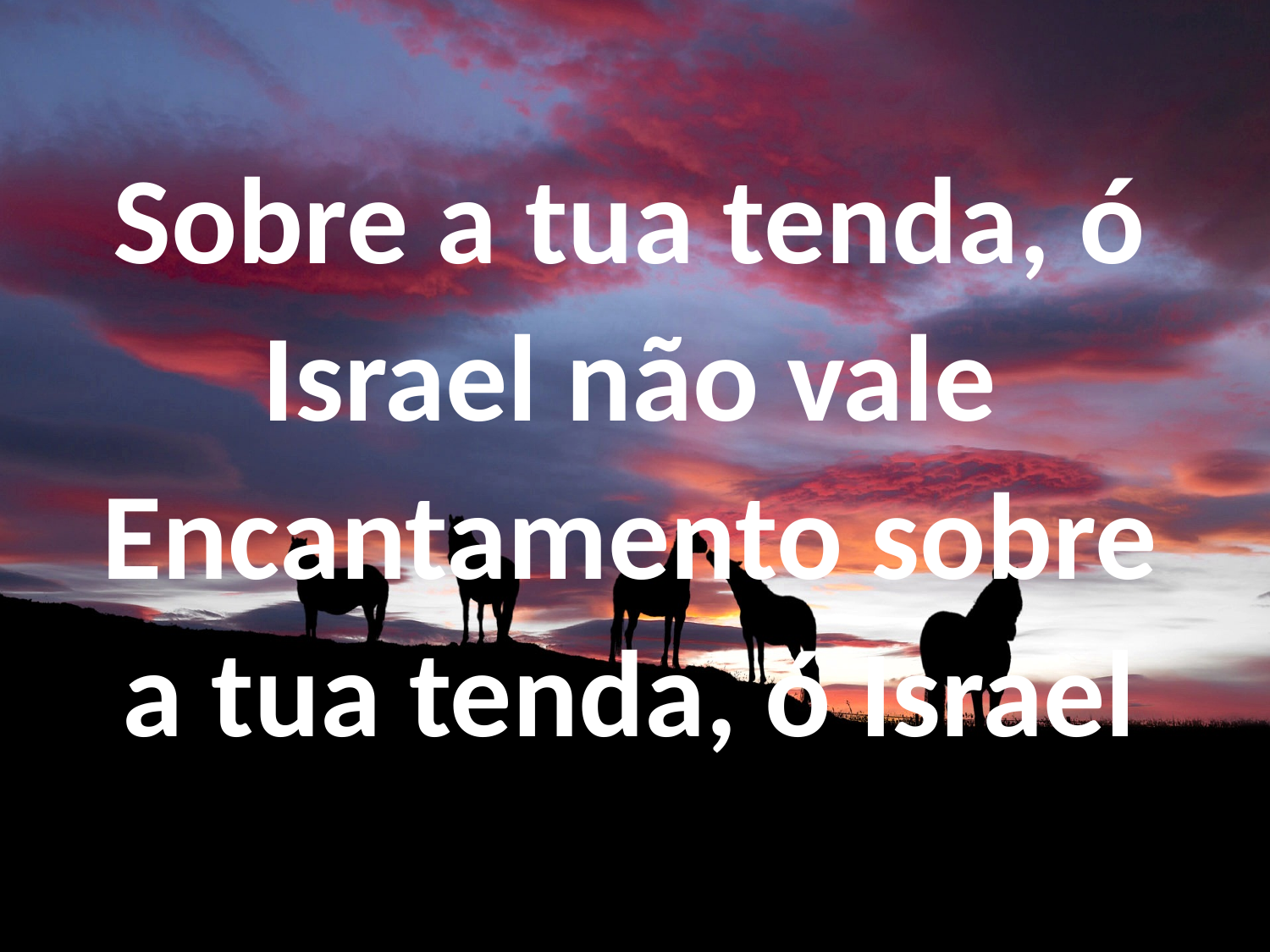

Sobre a tua tenda, ó
Israel não vale
Encantamento sobre
a tua tenda, ó Israel